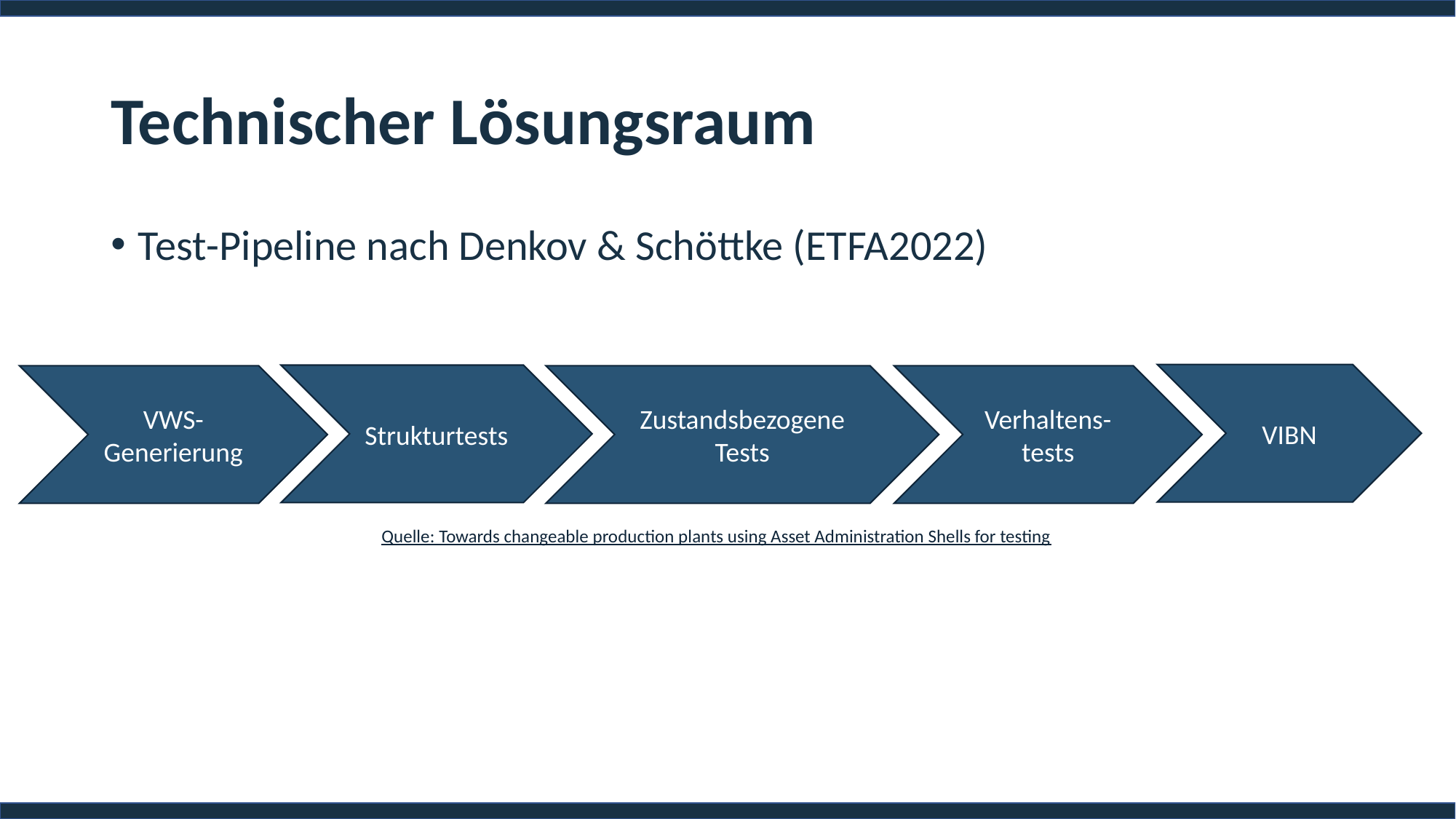

# Technischer Lösungsraum
Test-Pipeline nach Denkov & Schöttke (ETFA2022)
VIBN
Strukturtests
VWS-Generierung
Zustandsbezogene Tests
Verhaltens-tests
Quelle: Towards changeable production plants using Asset Administration Shells for testing